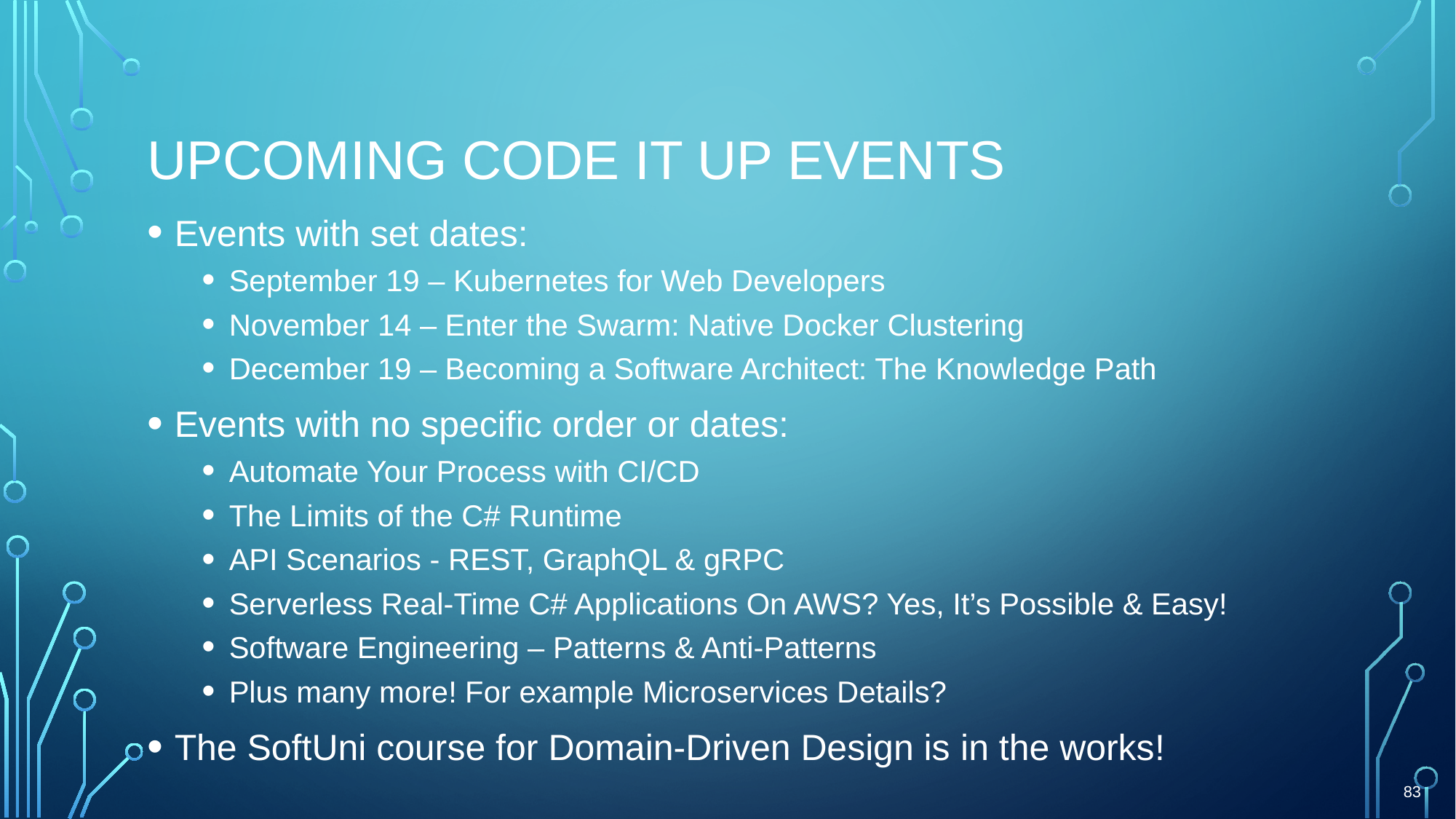

# Upcoming Code it up Events
Events with set dates:
September 19 – Kubernetes for Web Developers
November 14 – Enter the Swarm: Native Docker Clustering
December 19 – Becoming a Software Architect: The Knowledge Path
Events with no specific order or dates:
Automate Your Process with CI/CD
The Limits of the C# Runtime
API Scenarios - REST, GraphQL & gRPC
Serverless Real-Time C# Applications On AWS? Yes, It’s Possible & Easy!
Software Engineering – Patterns & Anti-Patterns
Plus many more! For example Microservices Details?
The SoftUni course for Domain-Driven Design is in the works!

83